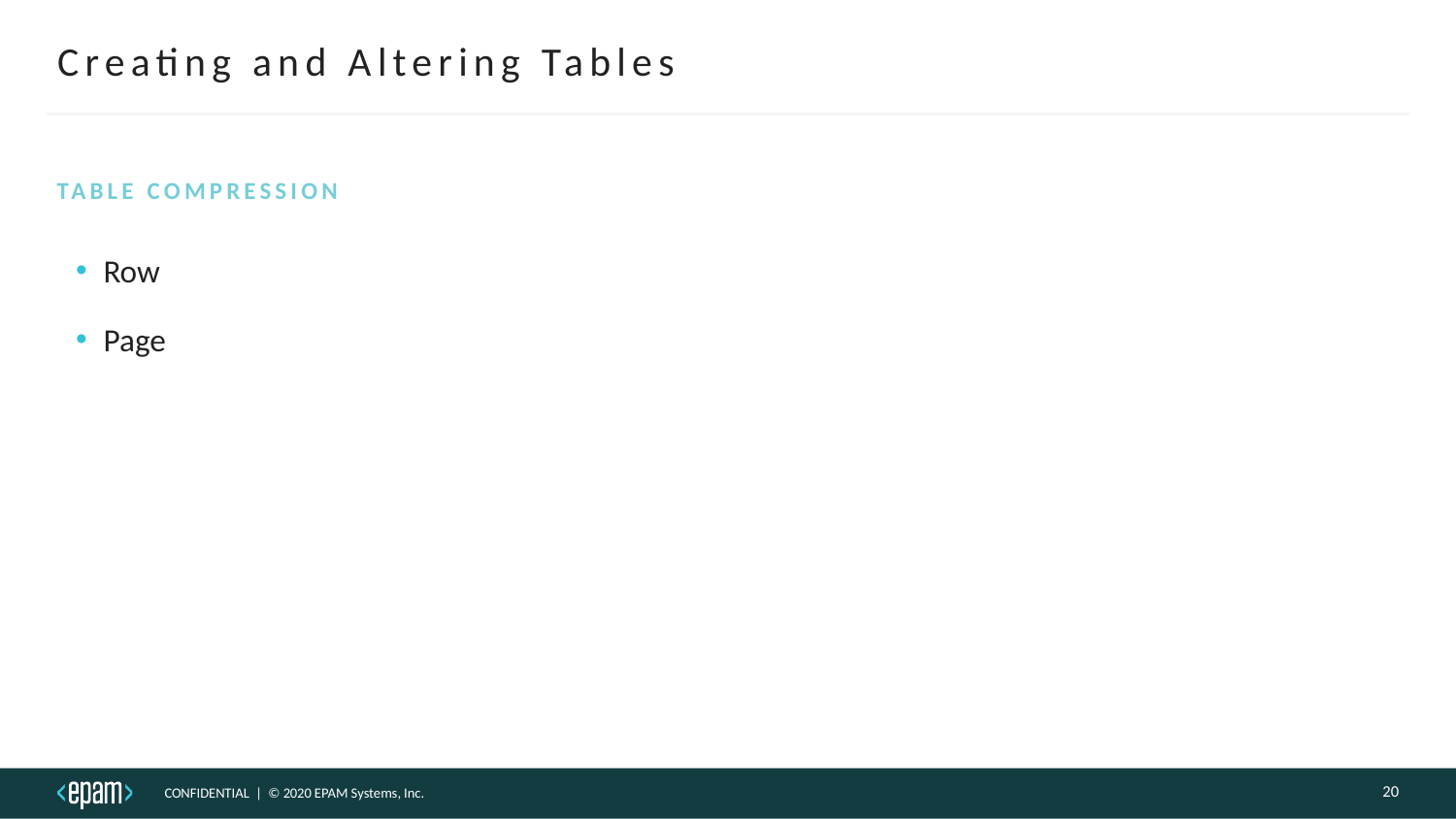

# Creating and Altering Tables
Table Compression

Row
Page
20